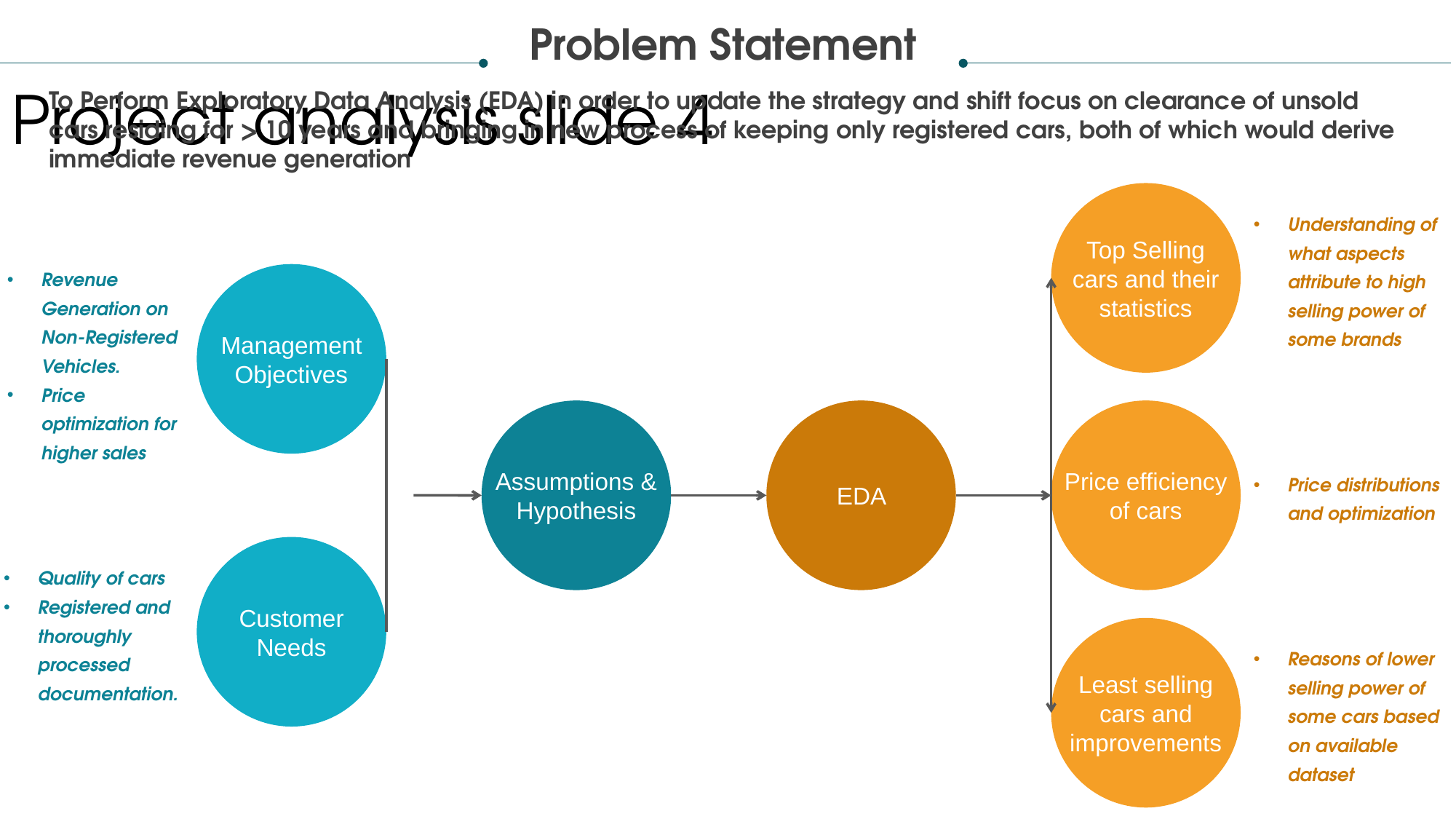

Problem Statement
Project analysis slide 4
To Perform Exploratory Data Analysis (EDA) in order to update the strategy and shift focus on clearance of unsold cars residing for > 10 years and bringing in new process of keeping only registered cars, both of which would derive immediate revenue generation

Understanding of what aspects attribute to high selling power of some brands
Top Selling cars and their statistics
Revenue Generation on Non-Registered Vehicles.
Price optimization for higher sales

Management Objectives

Assumptions & Hypothesis
Price efficiency of cars
Price distributions and optimization
EDA

Quality of cars
Registered and thoroughly processed documentation.
Customer Needs

Reasons of lower selling power of some cars based on available dataset
Least selling cars and improvements